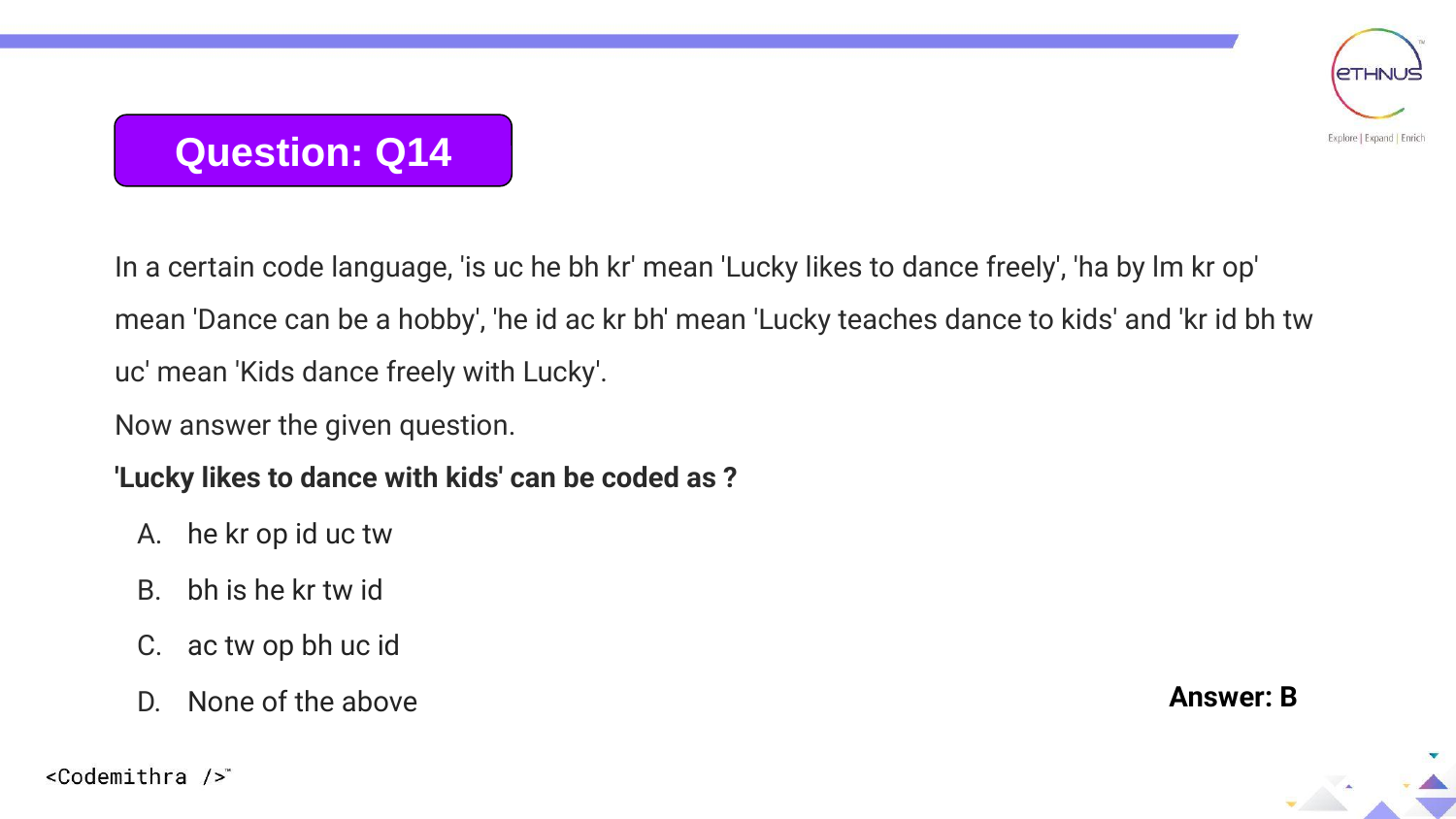

Question: 14
Question: Q14
In a certain code language, 'is uc he bh kr' mean 'Lucky likes to dance freely', 'ha by lm kr op' mean 'Dance can be a hobby', 'he id ac kr bh' mean 'Lucky teaches dance to kids' and 'kr id bh tw uc' mean 'Kids dance freely with Lucky'.
Now answer the given question.
'Lucky likes to dance with kids' can be coded as ?
he kr op id uc tw
bh is he kr tw id
ac tw op bh uc id
None of the above

Answer: B